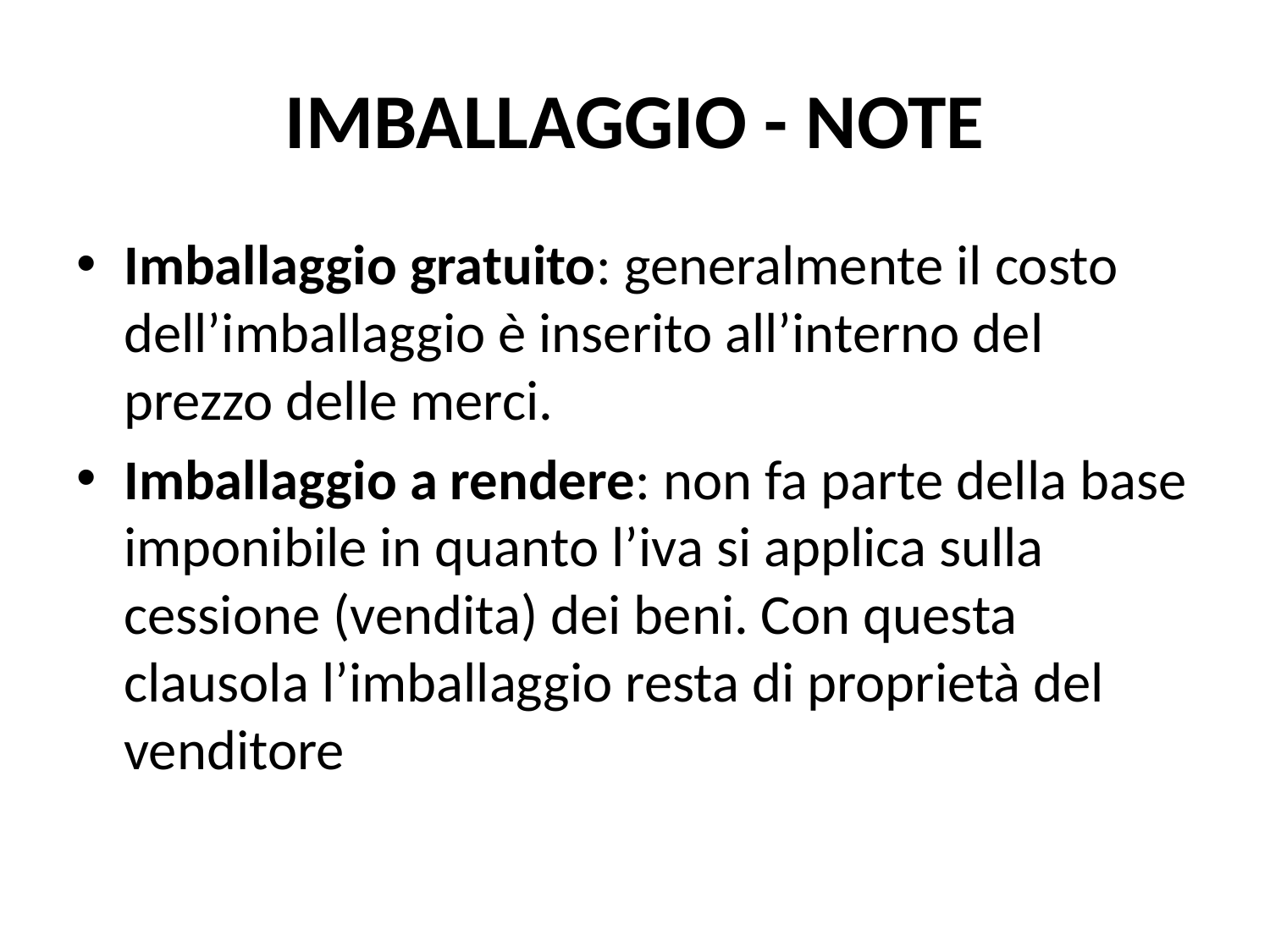

# IMBALLAGGIO - NOTE
Imballaggio gratuito: generalmente il costo dell’imballaggio è inserito all’interno del prezzo delle merci.
Imballaggio a rendere: non fa parte della base imponibile in quanto l’iva si applica sulla cessione (vendita) dei beni. Con questa clausola l’imballaggio resta di proprietà del venditore